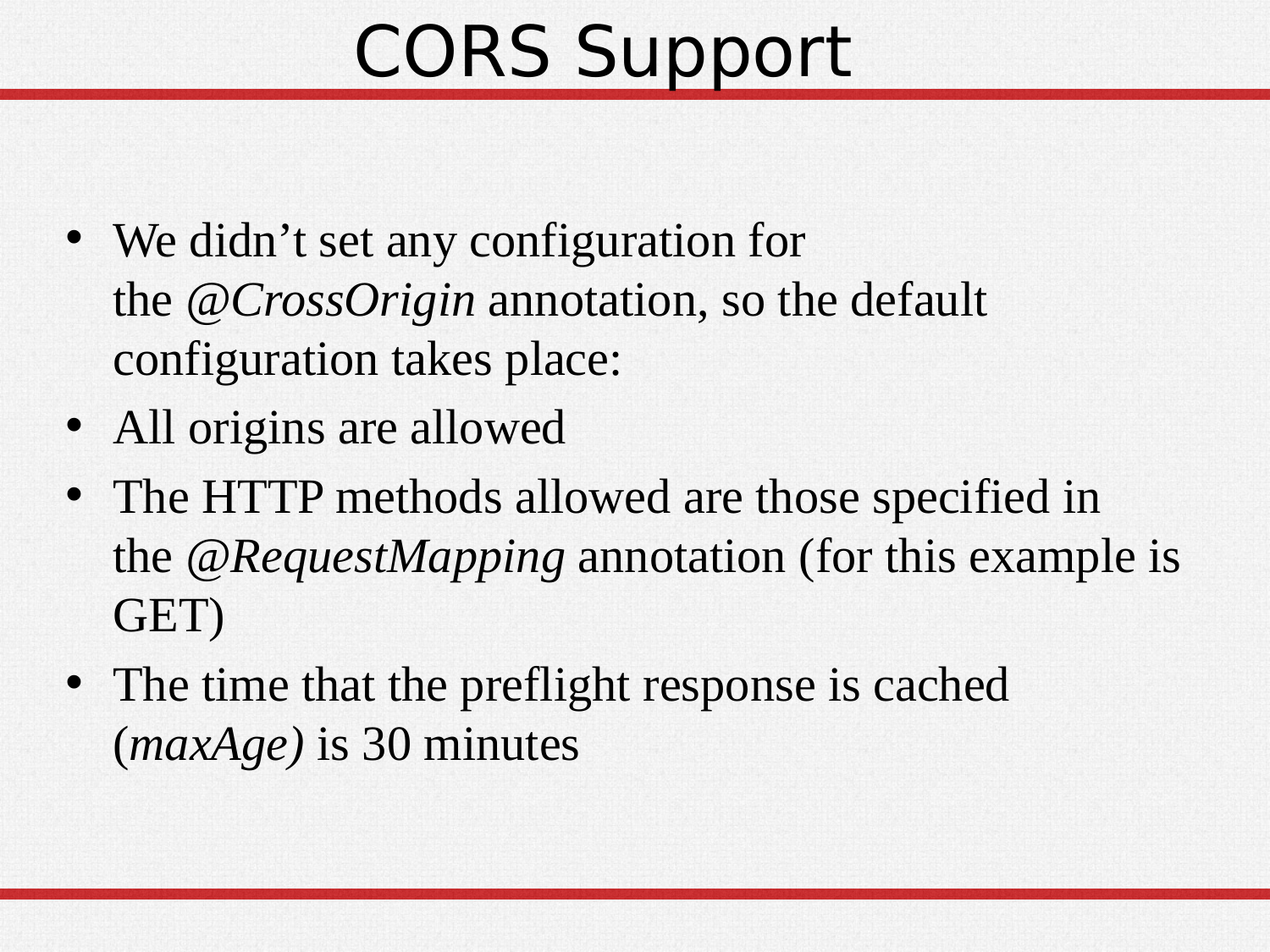

# CORS Support
We didn’t set any configuration for the @CrossOrigin annotation, so the default configuration takes place:
All origins are allowed
The HTTP methods allowed are those specified in the @RequestMapping annotation (for this example is GET)
The time that the preflight response is cached (maxAge) is 30 minutes
12